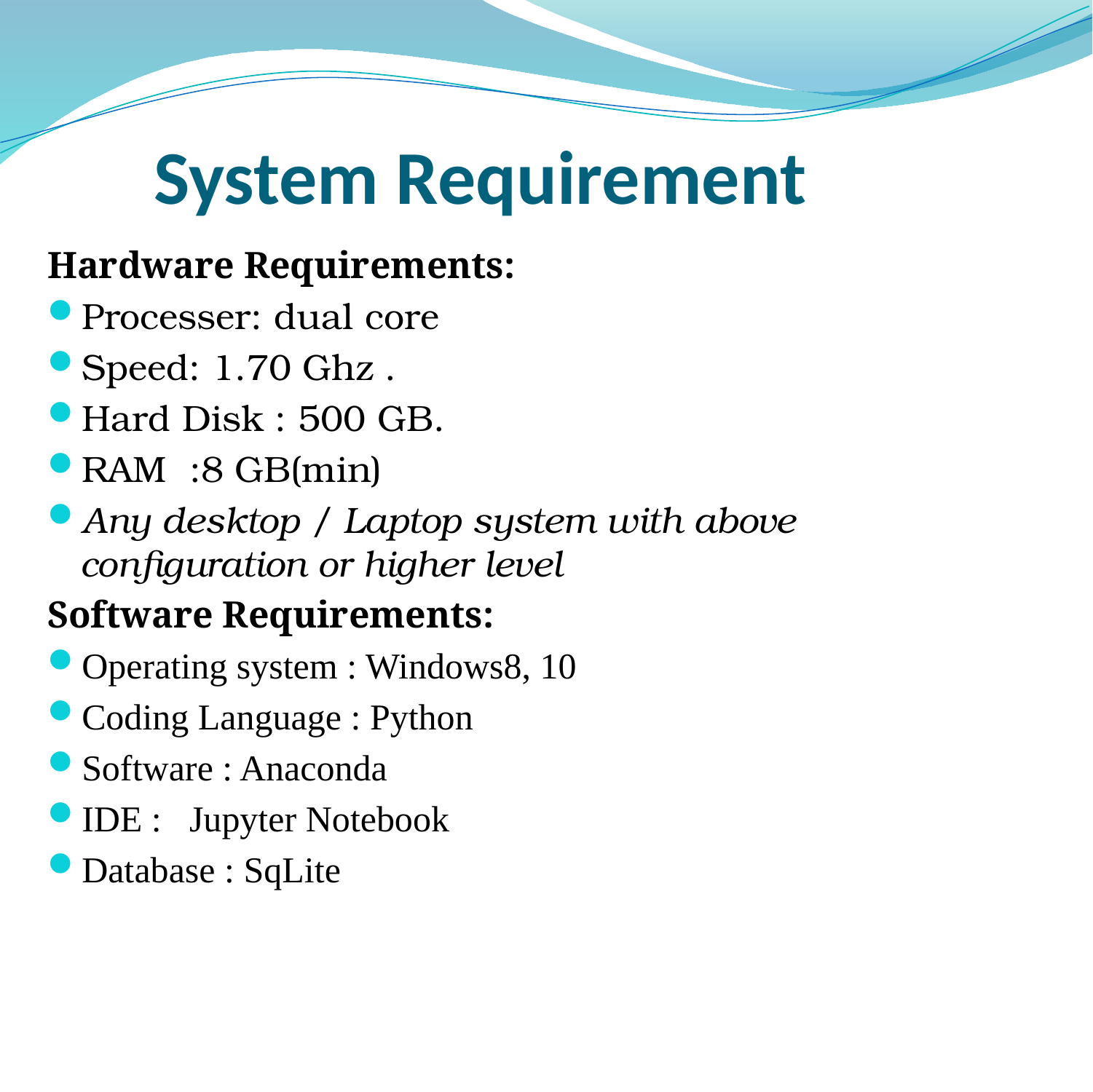

# System Requirement
Hardware Requirements:
Processer: dual core
Speed: 1.70 Ghz .
Hard Disk : 500 GB.
RAM	:8 GB(min)
Any desktop / Laptop system with above configuration or higher level
Software Requirements:
Operating system : Windows8, 10
Coding Language : Python
Software : Anaconda
IDE :	Jupyter Notebook
Database : SqLite